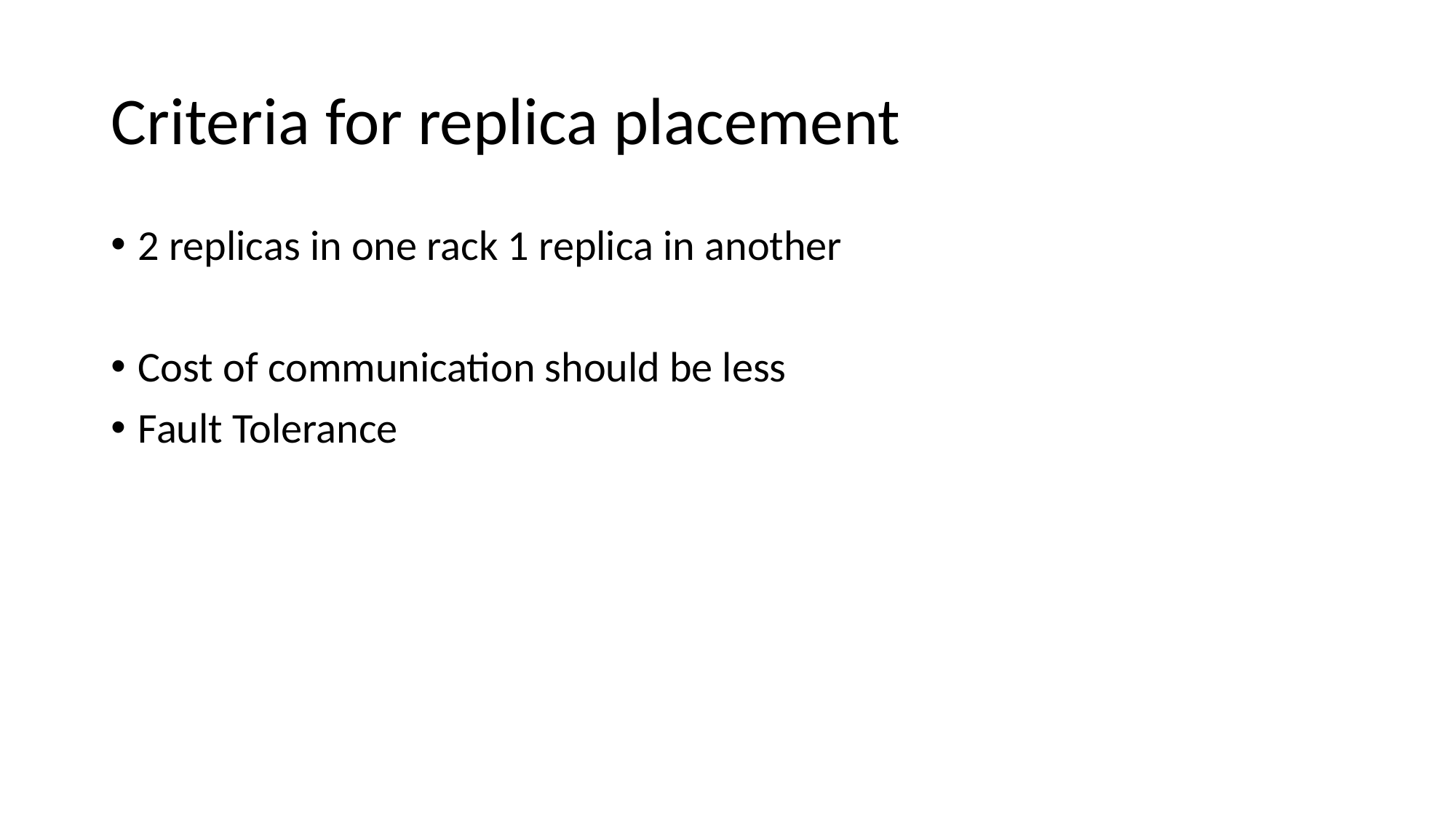

# Criteria for replica placement
2 replicas in one rack 1 replica in another

Cost of communication should be less
Fault Tolerance